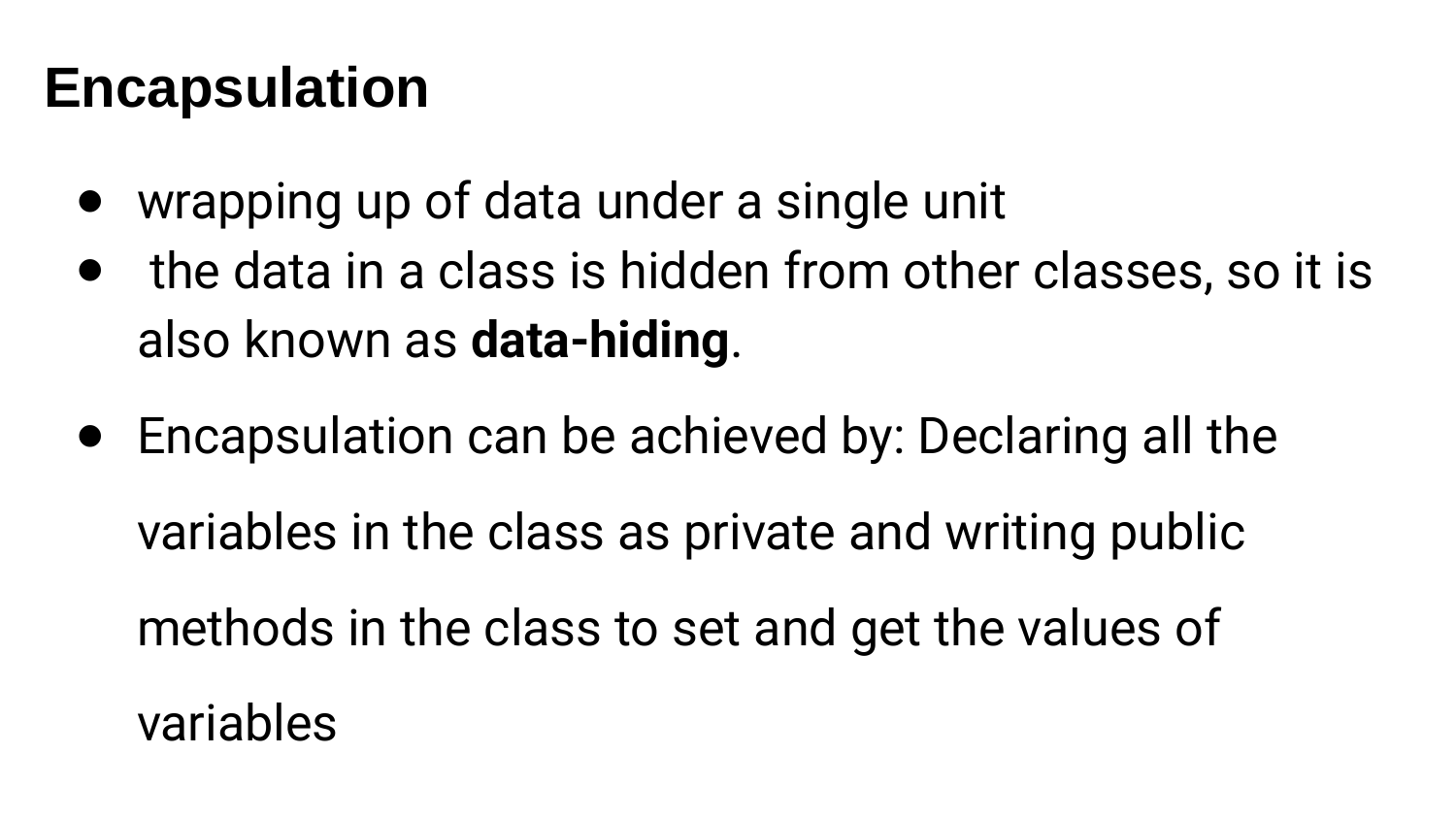

# Encapsulation
wrapping up of data under a single unit
 the data in a class is hidden from other classes, so it is also known as data-hiding.
Encapsulation can be achieved by: Declaring all the variables in the class as private and writing public methods in the class to set and get the values of variables